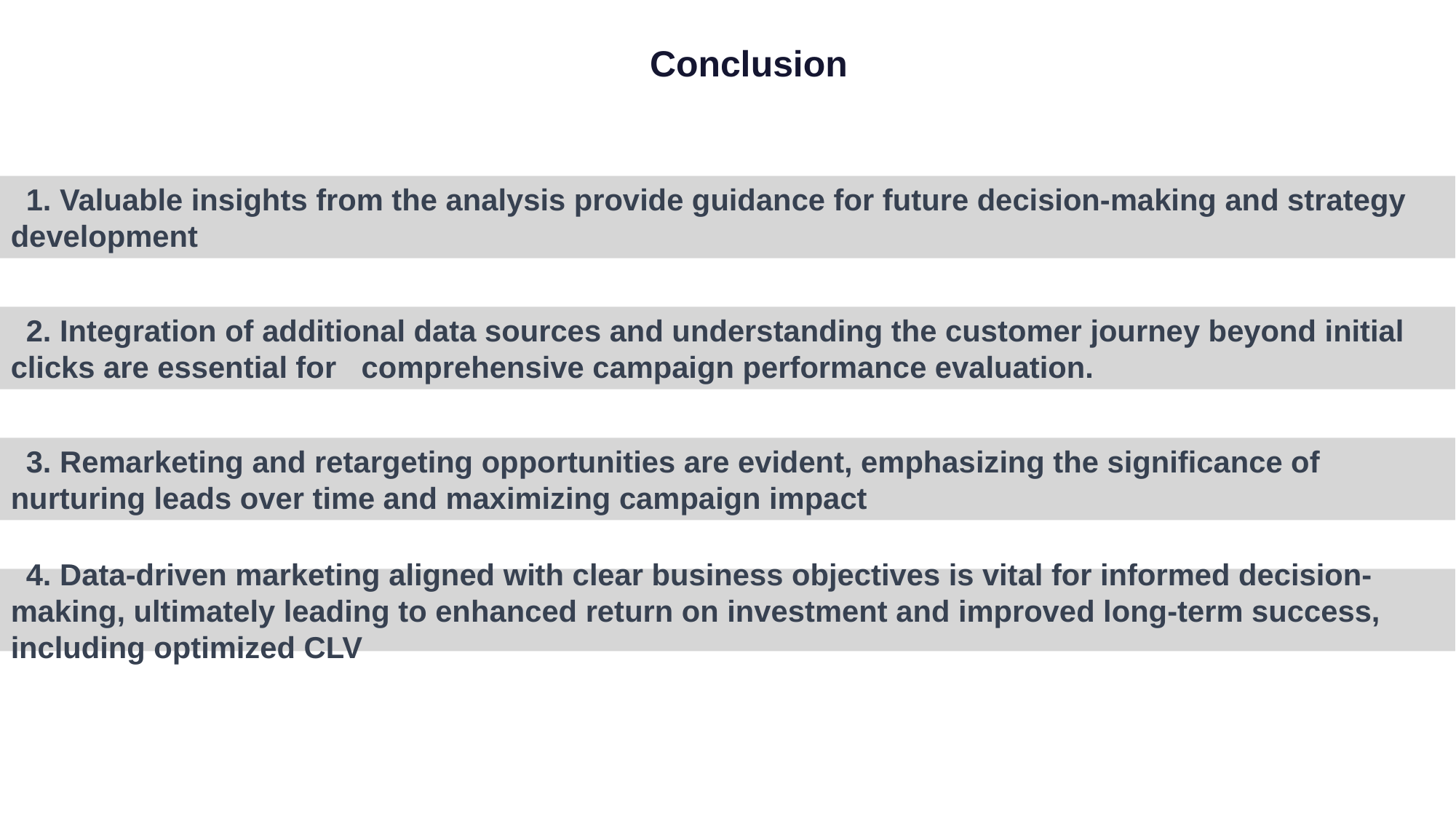

Conclusion
  1. Valuable insights from the analysis provide guidance for future decision-making and strategy development
  2. Integration of additional data sources and understanding the customer journey beyond initial clicks are essential for   comprehensive campaign performance evaluation.
  3. Remarketing and retargeting opportunities are evident, emphasizing the significance of nurturing leads over time and maximizing campaign impact
  4. Data-driven marketing aligned with clear business objectives is vital for informed decision-making, ultimately leading to enhanced return on investment and improved long-term success, including optimized CLV